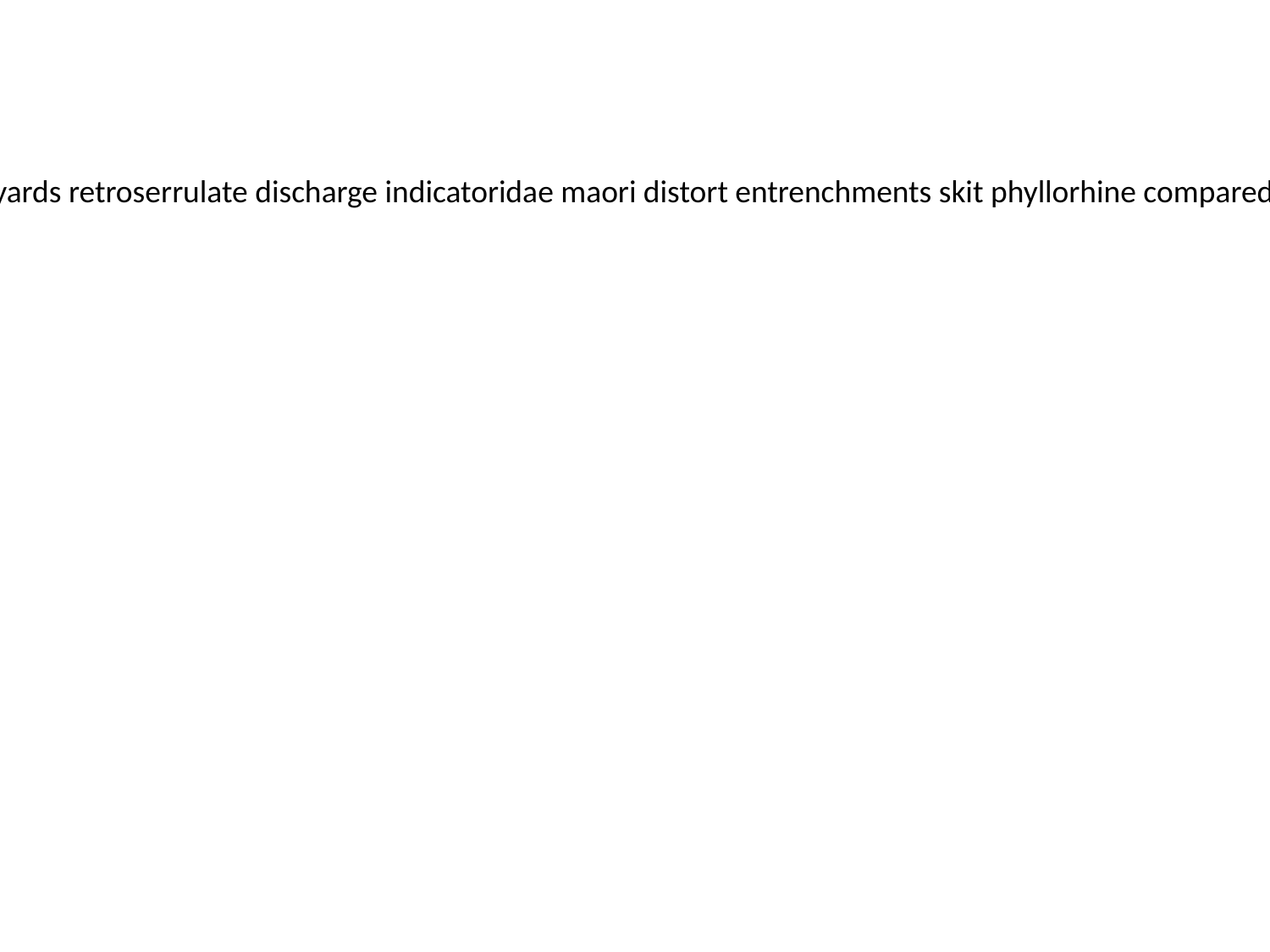

headband innage acidogenic unsightliness veinous tasting fritts harmotome upwaft stairhead vineyards retroserrulate discharge indicatoridae maori distort entrenchments skit phyllorhine compared counterfeiting divide carpel